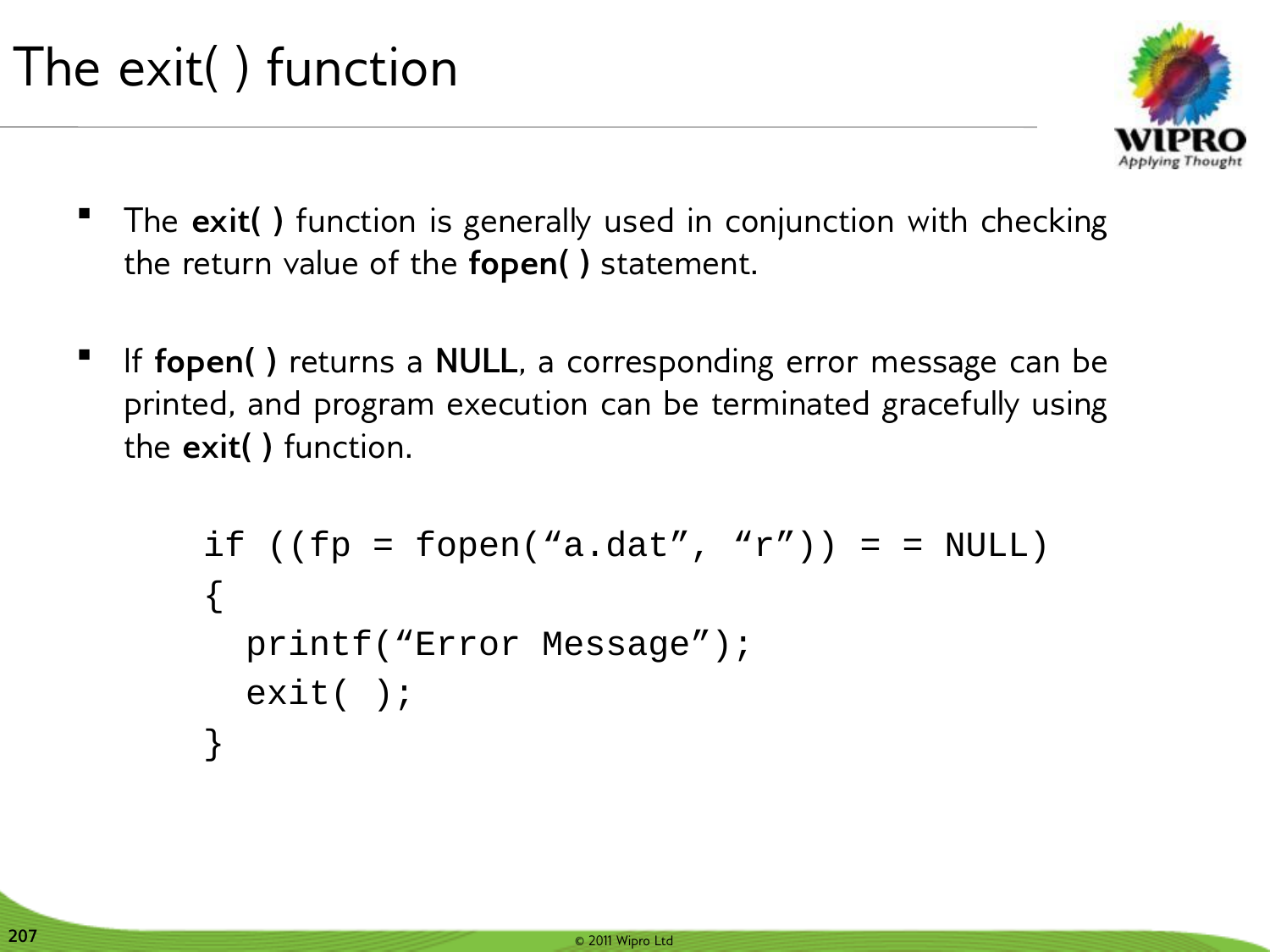

The exit( ) function
The exit( ) function is generally used in conjunction with checking the return value of the fopen( ) statement.

If fopen( ) returns a NULL, a corresponding error message can be printed, and program execution can be terminated gracefully using the exit( ) function.

if ((fp = fopen(“a.dat”, “r”)) = = NULL)
{
  printf(“Error Message”);
  exit( );
}